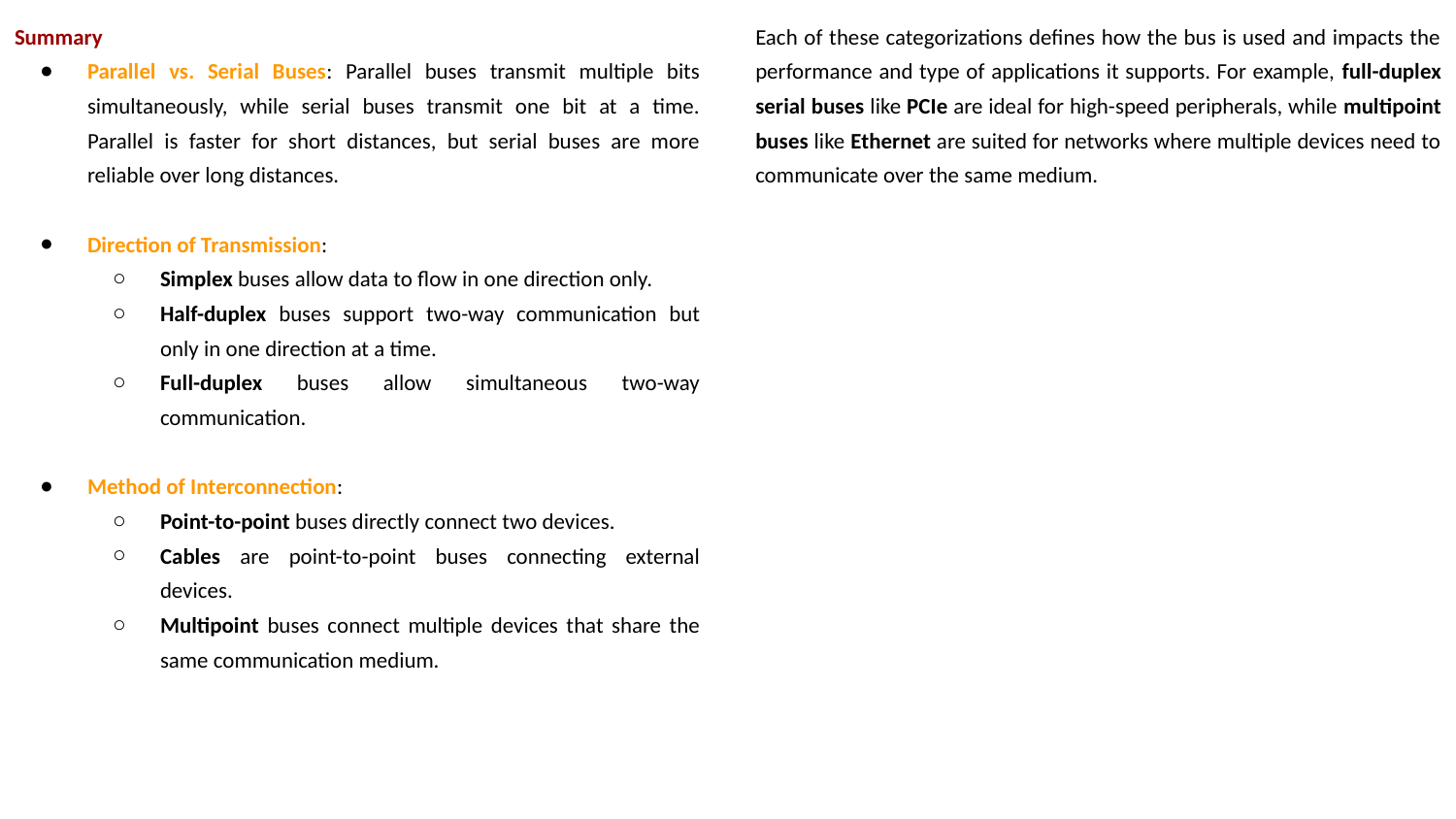

Each of these categorizations defines how the bus is used and impacts the performance and type of applications it supports. For example, full-duplex serial buses like PCIe are ideal for high-speed peripherals, while multipoint buses like Ethernet are suited for networks where multiple devices need to communicate over the same medium.

Summary
Parallel vs. Serial Buses: Parallel buses transmit multiple bits simultaneously, while serial buses transmit one bit at a time. Parallel is faster for short distances, but serial buses are more reliable over long distances.

Direction of Transmission:
Simplex buses allow data to flow in one direction only.
Half-duplex buses support two-way communication but only in one direction at a time.
Full-duplex buses allow simultaneous two-way communication.

Method of Interconnection:
Point-to-point buses directly connect two devices.
Cables are point-to-point buses connecting external devices.
Multipoint buses connect multiple devices that share the same communication medium.